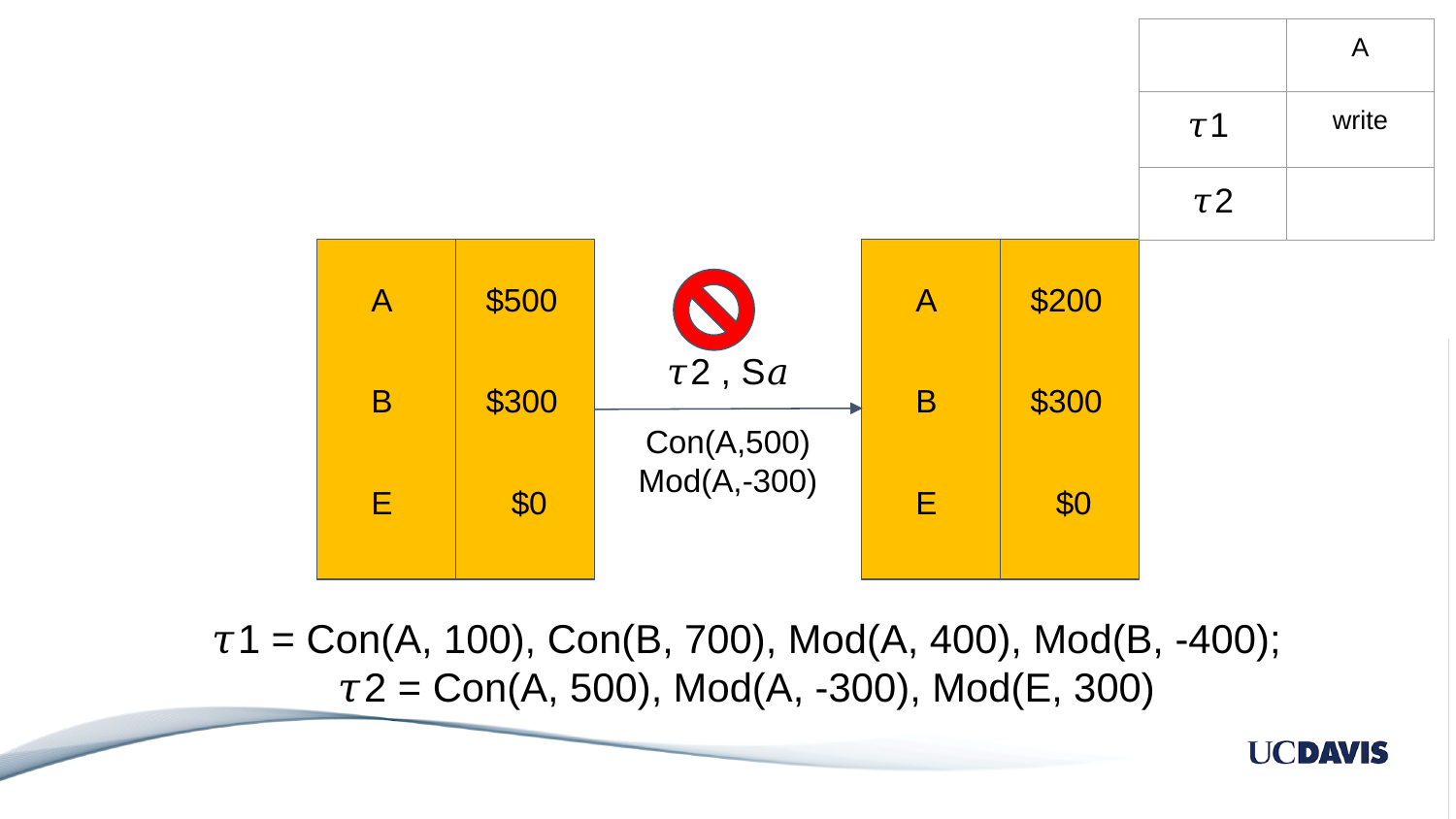

|  | A |
| --- | --- |
| 𝜏1 | write |
| 𝜏2 |  |

A
$500
A
$200

𝜏2 , S𝑎
B
$300
B
$300
Con(A,500)
Mod(A,-300)
E
$0
E
$0
𝜏1 = Con(A, 100), Con(B, 700), Mod(A, 400), Mod(B, -400);
𝜏2 = Con(A, 500), Mod(A, -300), Mod(E, 300)